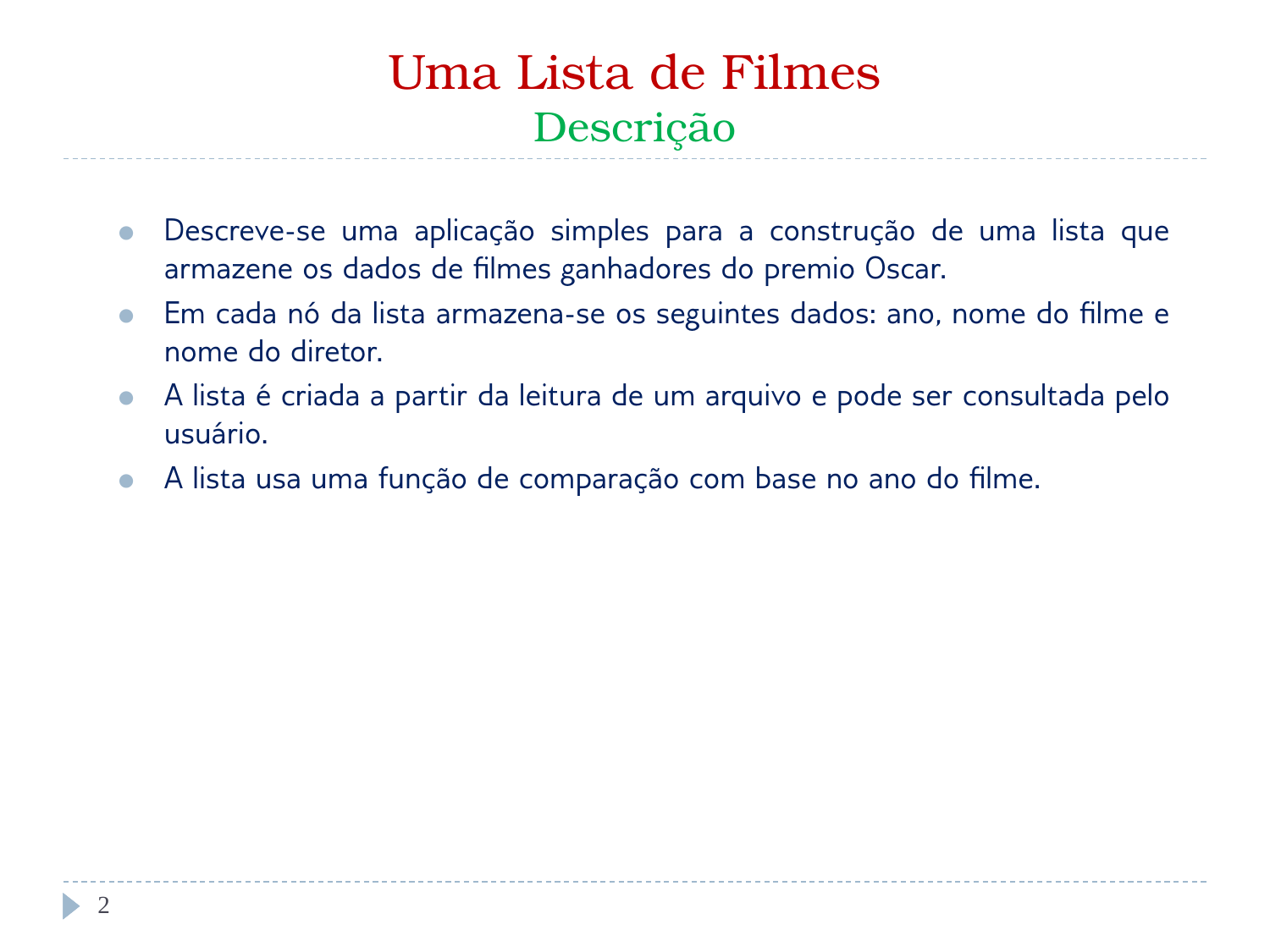

# Uma Lista de Filmes Descrição

Descreve-se uma aplicação simples para a construção de uma lista que armazene os dados de filmes ganhadores do premio Oscar.
Em cada nó da lista armazena-se os seguintes dados: ano, nome do filme e nome do diretor.
A lista é criada a partir da leitura de um arquivo e pode ser consultada pelo usuário.
A lista usa uma função de comparação com base no ano do filme.
2